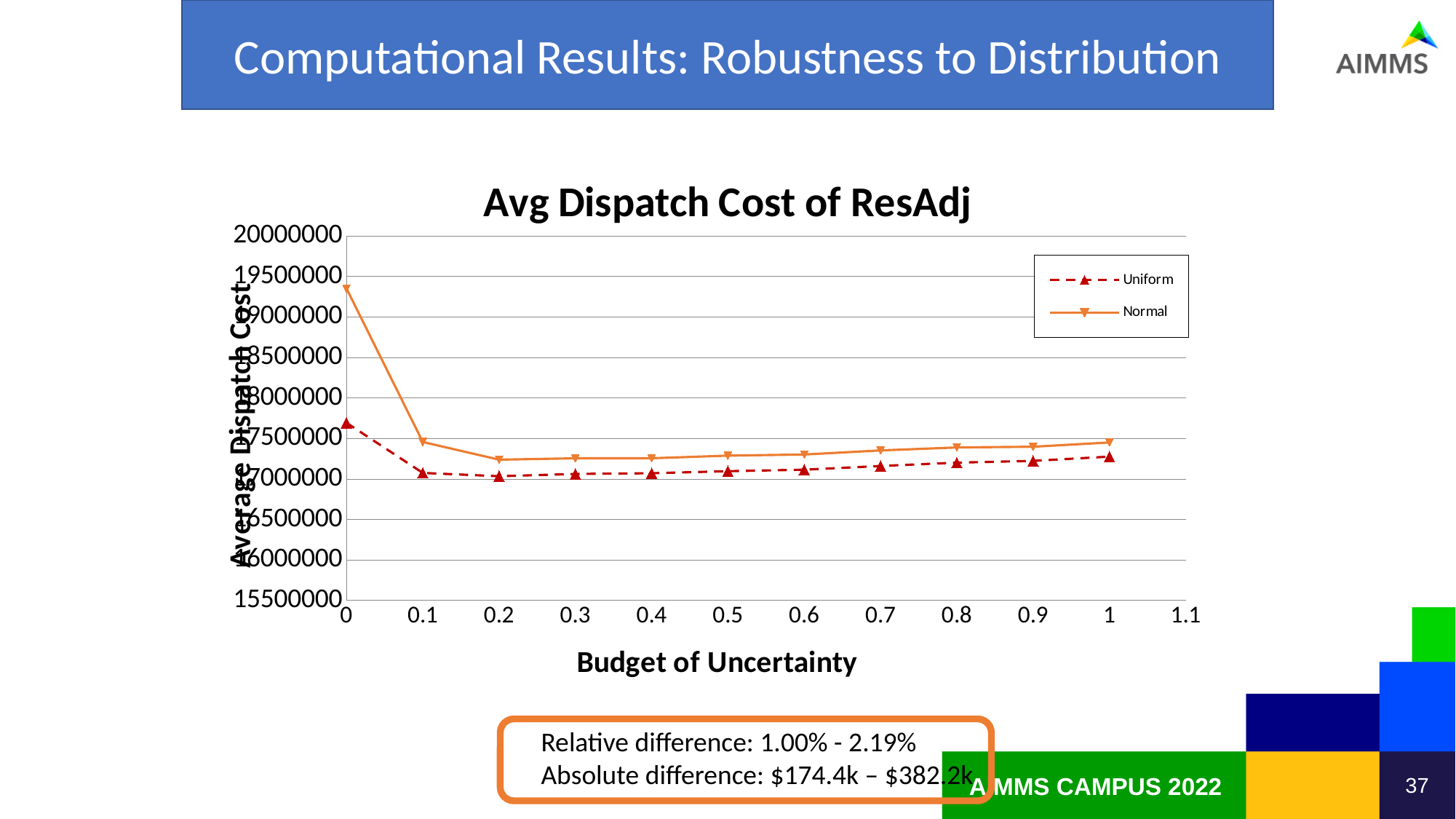

Computational Results: Robustness to Distribution

### Chart: Avg Dispatch Cost of ResAdj

| Category |  |  |
|---|---|---|
Relative difference: 1.00% - 2.19%
Absolute difference: $174.4k – $382.2k
37